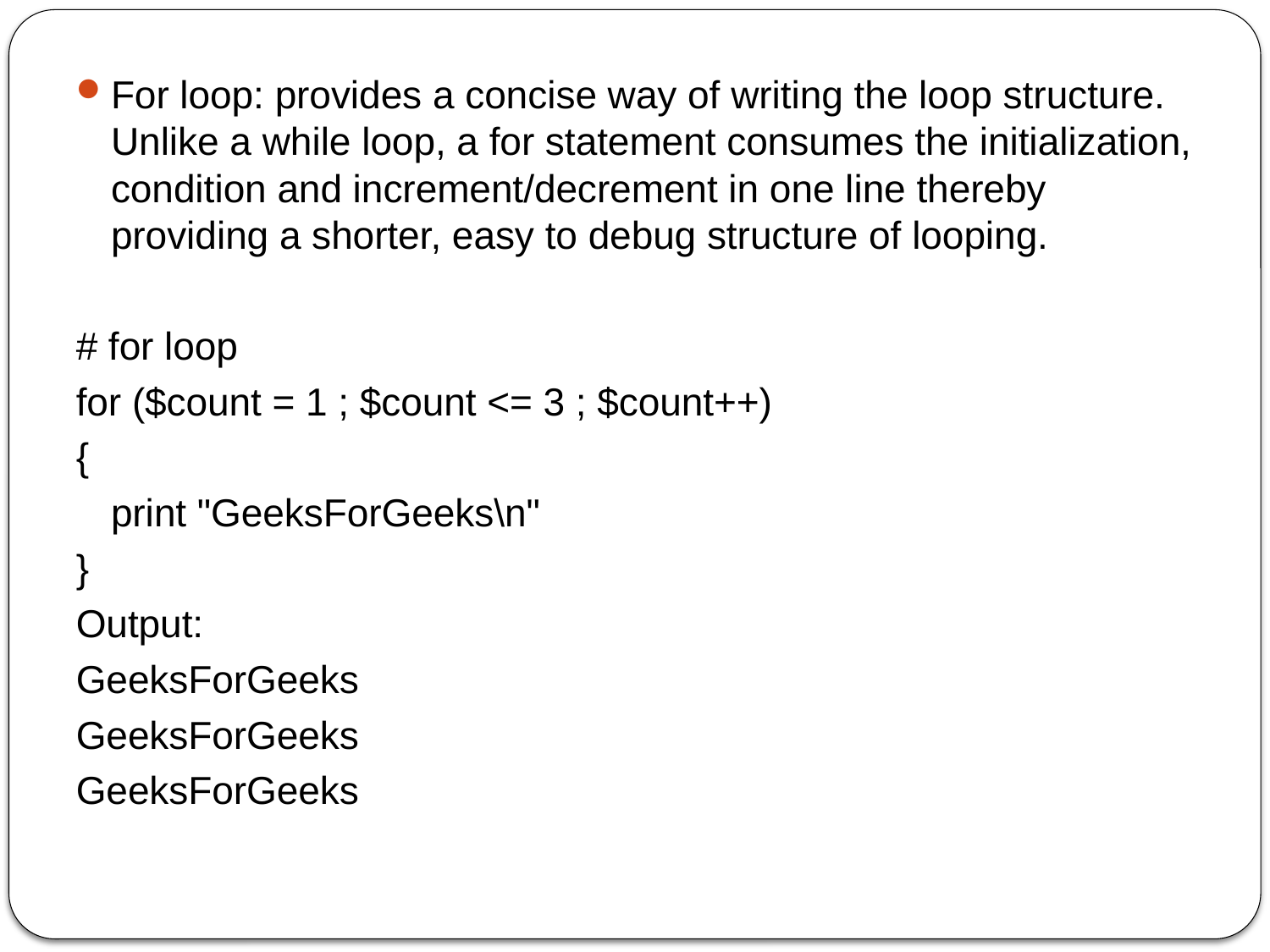

For loop: provides a concise way of writing the loop structure. Unlike a while loop, a for statement consumes the initialization, condition and increment/decrement in one line thereby providing a shorter, easy to debug structure of looping.

# for loop
for ($count = 1 ; $count <= 3 ; $count++)
{
	print "GeeksForGeeks\n"
}
Output:
GeeksForGeeks
GeeksForGeeks
GeeksForGeeks